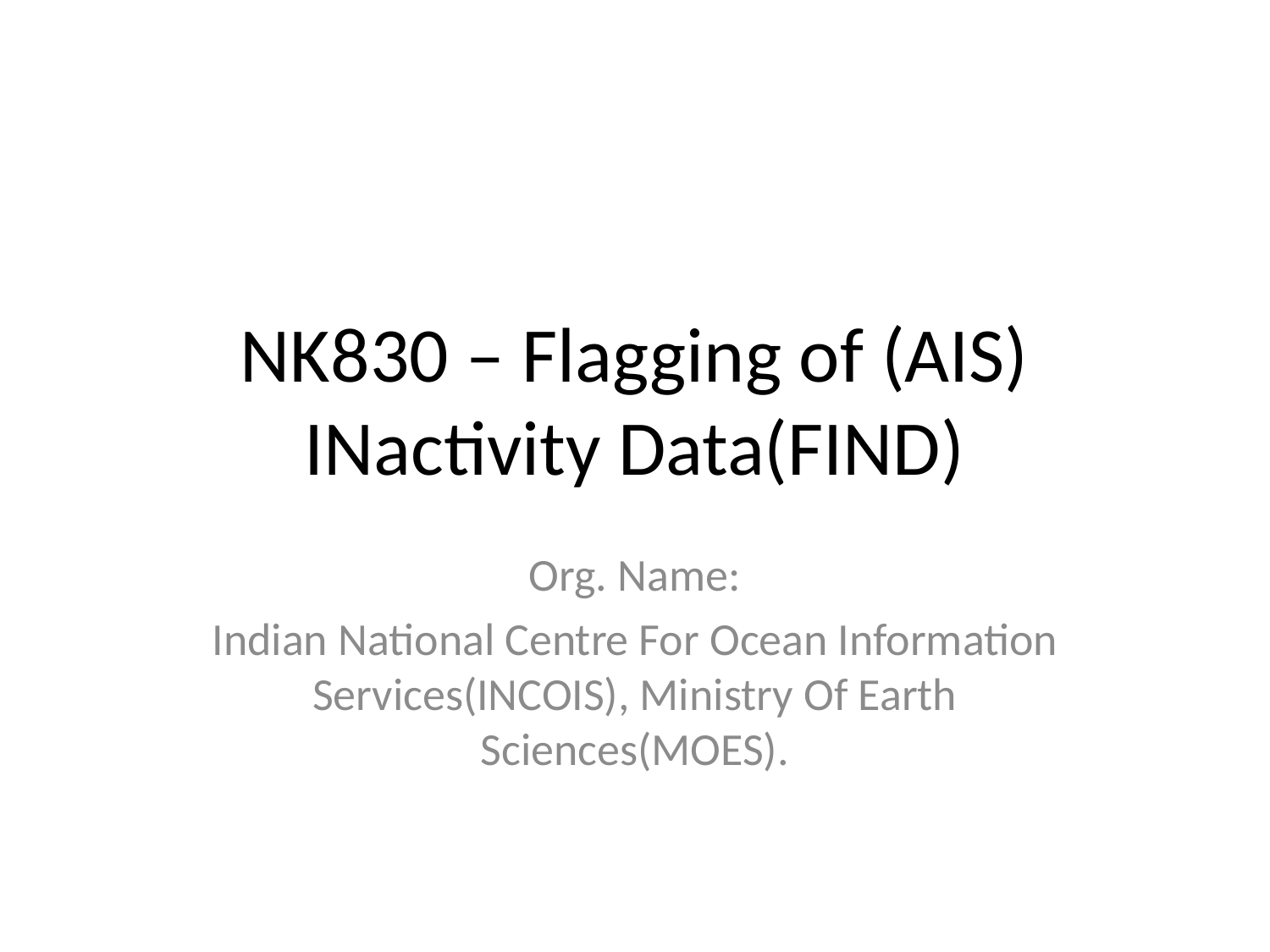

# NK830 – Flagging of (AIS) INactivity Data(FIND)
Org. Name:
Indian National Centre For Ocean Information Services(INCOIS), Ministry Of Earth Sciences(MOES).